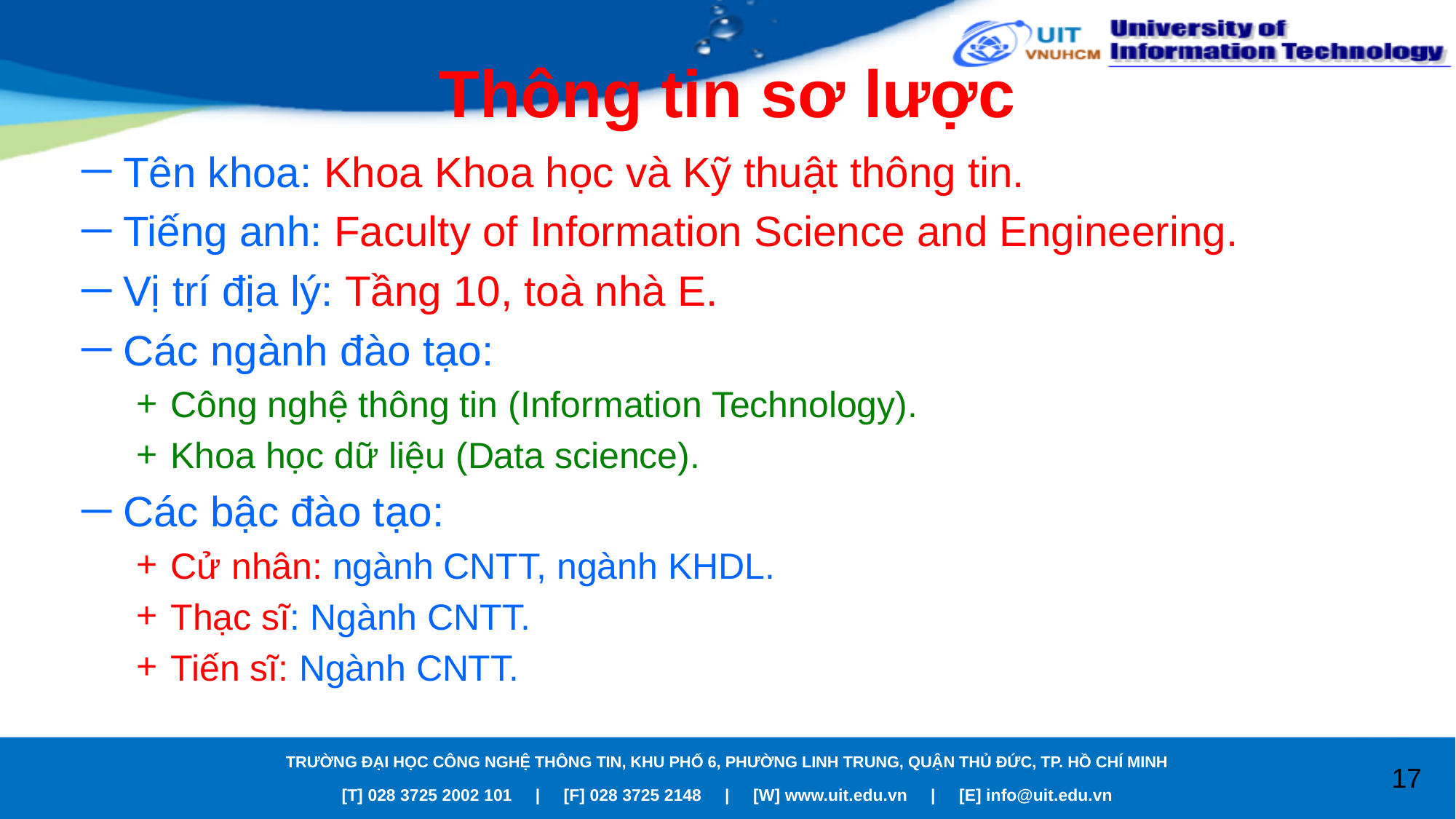

# Thông tin sơ lược
Tên khoa: Khoa Khoa học và Kỹ thuật thông tin.
Tiếng anh: Faculty of Information Science and Engineering.
Vị trí địa lý: Tầng 10, toà nhà E.
Các ngành đào tạo:
Công nghệ thông tin (Information Technology).
Khoa học dữ liệu (Data science).
Các bậc đào tạo:
Cử nhân: ngành CNTT, ngành KHDL.
Thạc sĩ: Ngành CNTT.
Tiến sĩ: Ngành CNTT.